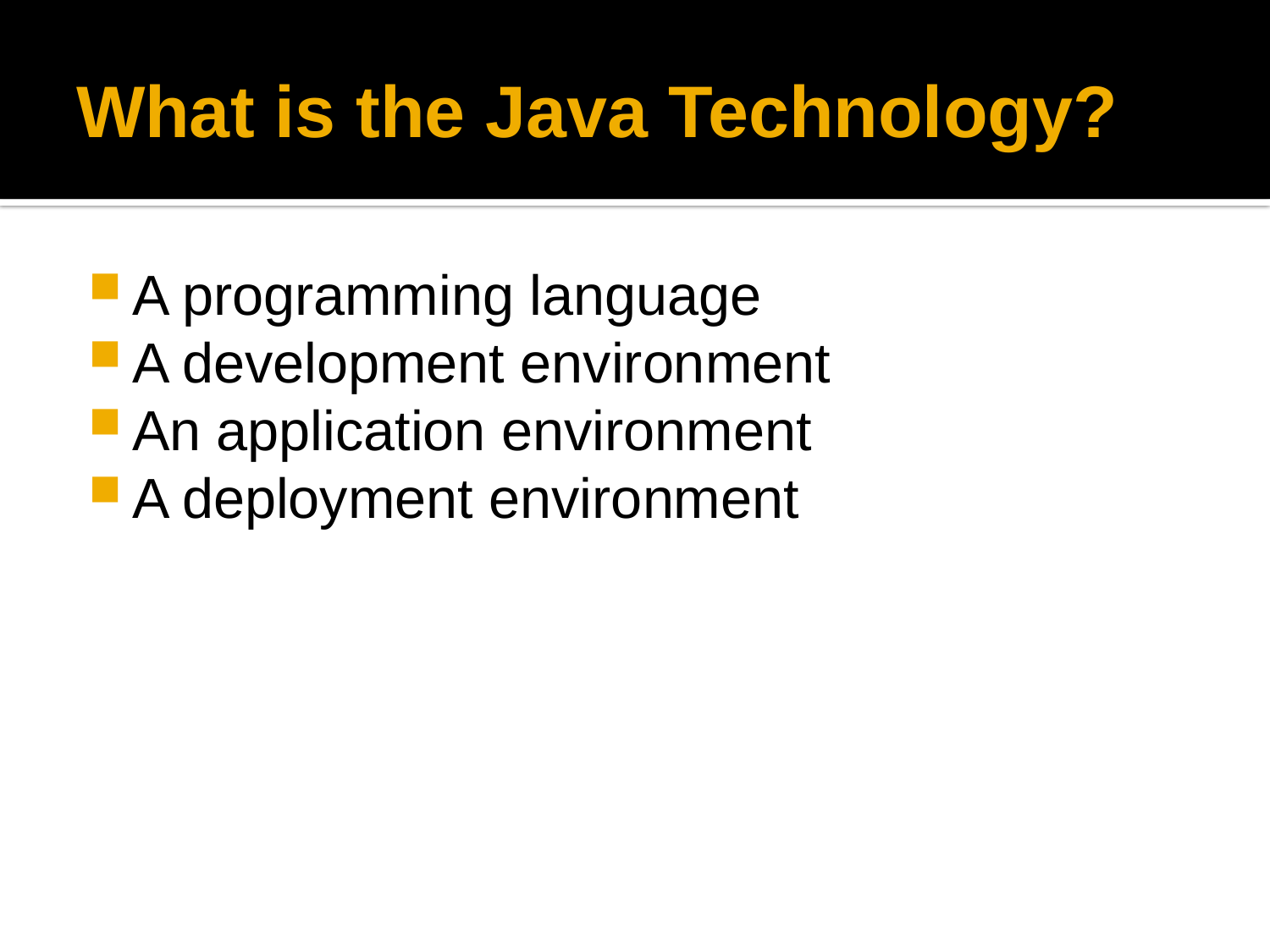

# What is the Java Technology?
A programming language
A development environment
An application environment
A deployment environment